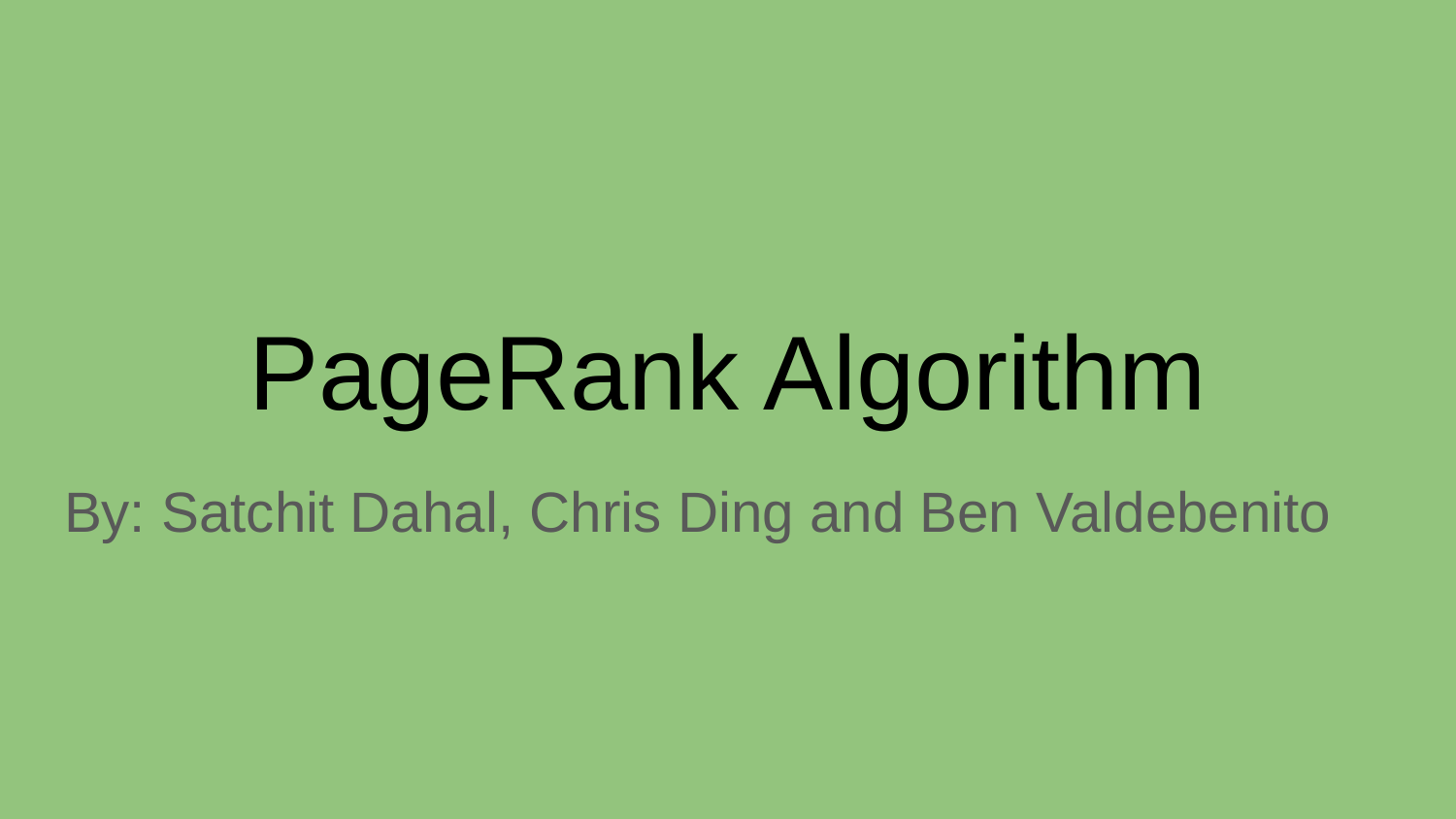

# PageRank Algorithm
By: Satchit Dahal, Chris Ding and Ben Valdebenito